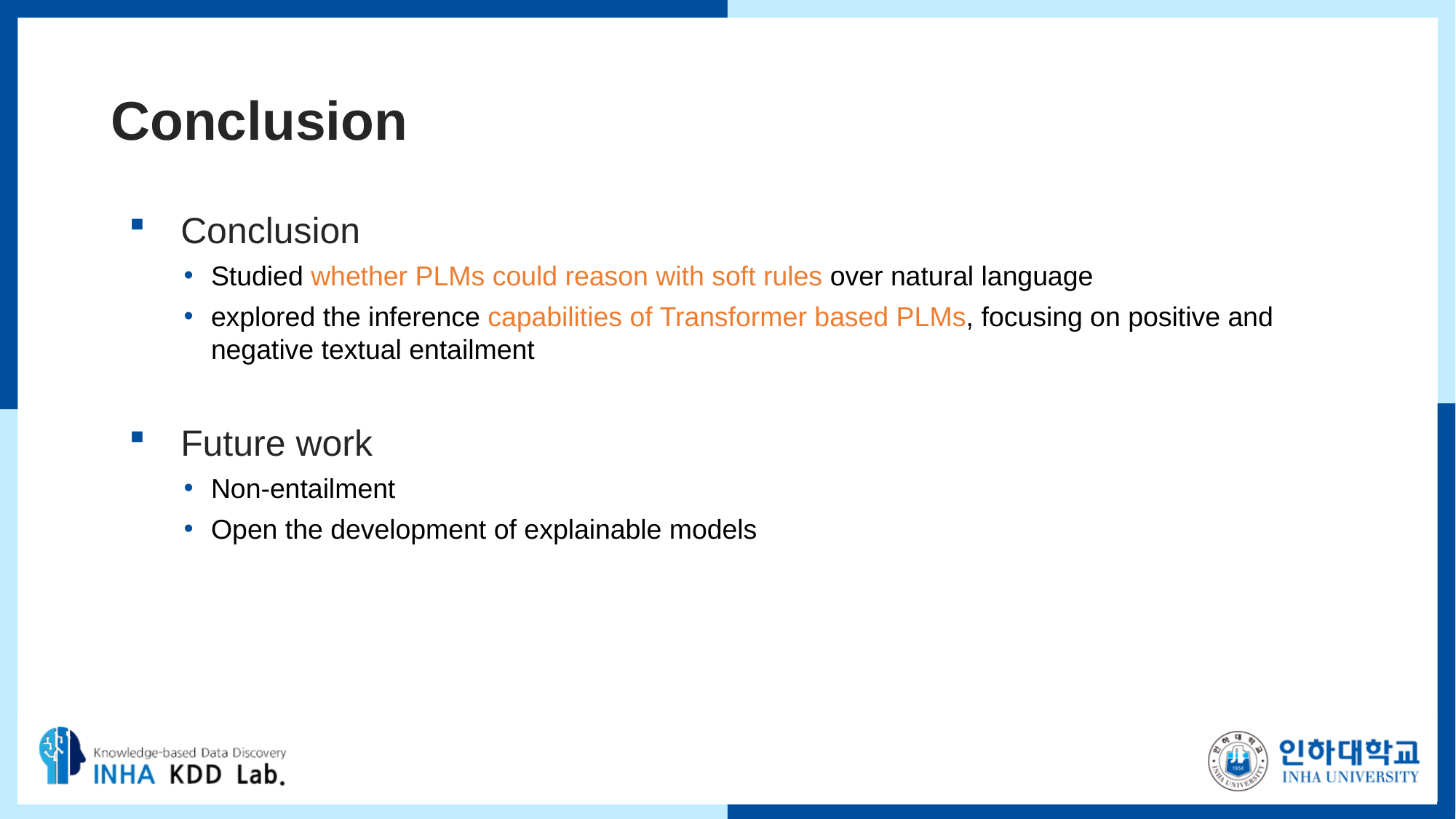

# Conclusion
Conclusion
Studied whether PLMs could reason with soft rules over natural language
explored the inference capabilities of Transformer based PLMs, focusing on positive and negative textual entailment

Future work
Non-entailment
Open the development of explainable models
29